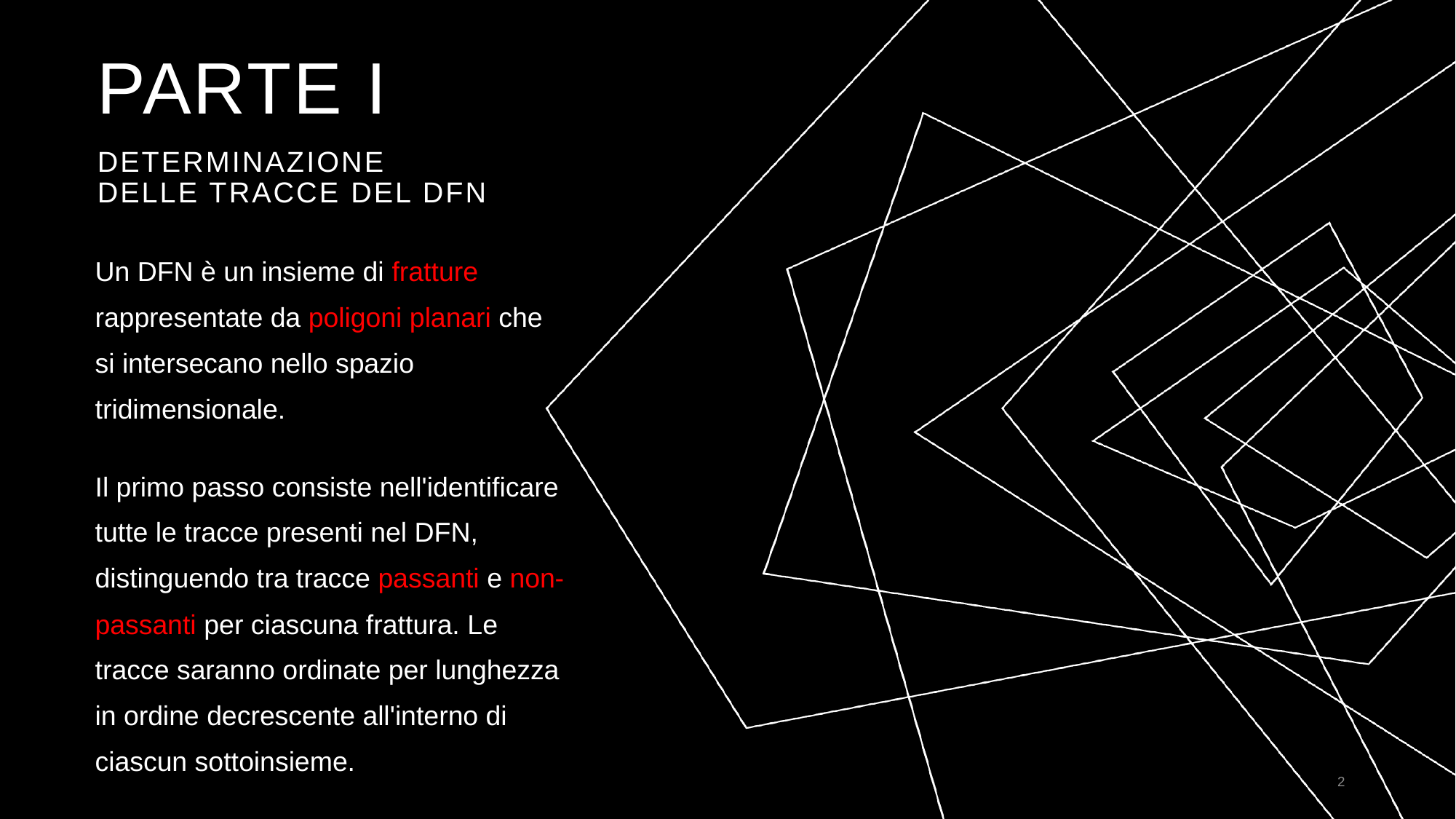

# Parte I
Determinazione delle tracce del dfn
Un DFN è un insieme di fratture rappresentate da poligoni planari che si intersecano nello spazio tridimensionale.
Il primo passo consiste nell'identificare tutte le tracce presenti nel DFN, distinguendo tra tracce passanti e non-passanti per ciascuna frattura. Le tracce saranno ordinate per lunghezza in ordine decrescente all'interno di ciascun sottoinsieme.

2